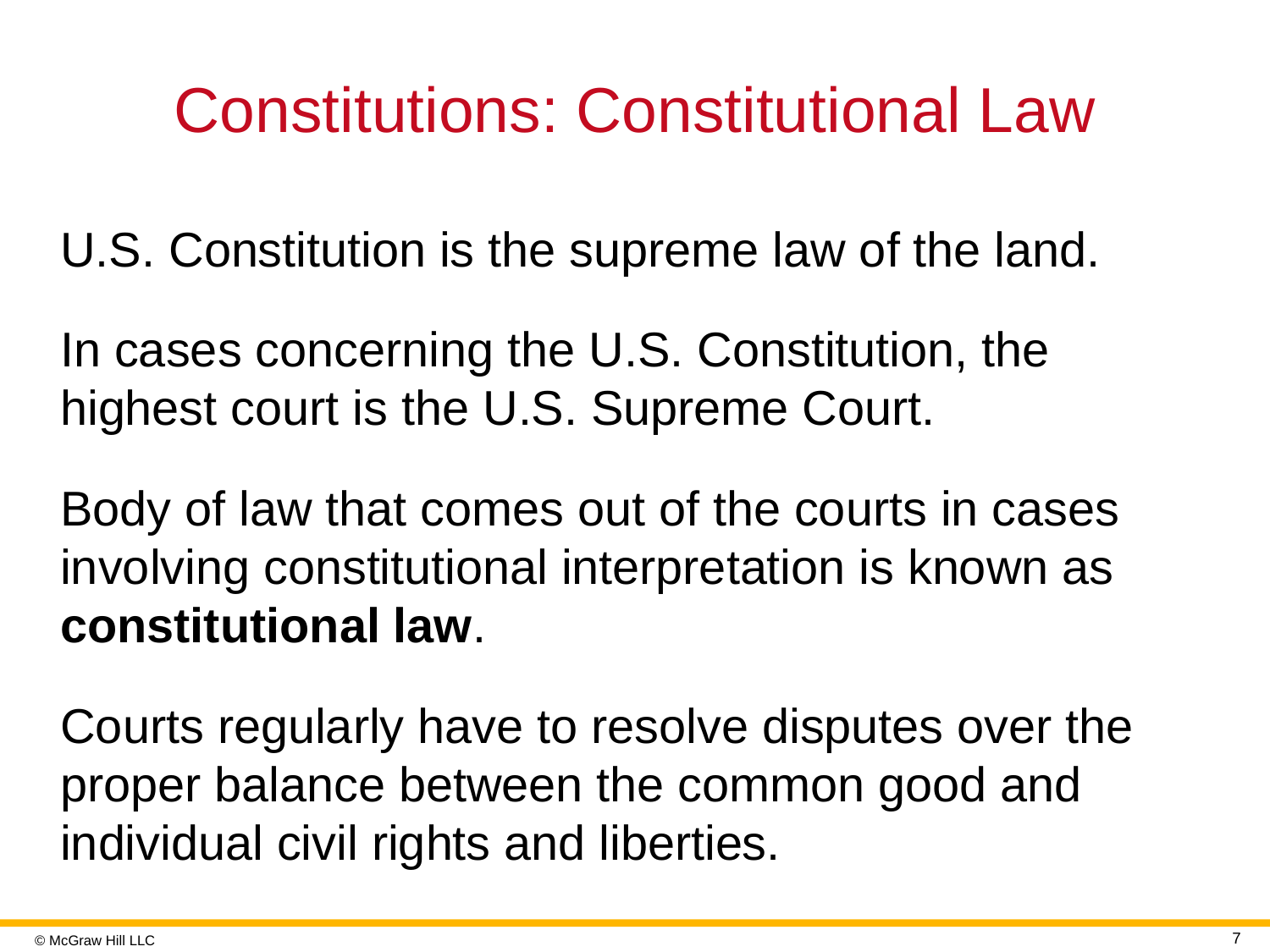

# Constitutions: Constitutional Law
U.S. Constitution is the supreme law of the land.
In cases concerning the U.S. Constitution, the highest court is the U.S. Supreme Court.
Body of law that comes out of the courts in cases involving constitutional interpretation is known as constitutional law.
Courts regularly have to resolve disputes over the proper balance between the common good and individual civil rights and liberties.
7